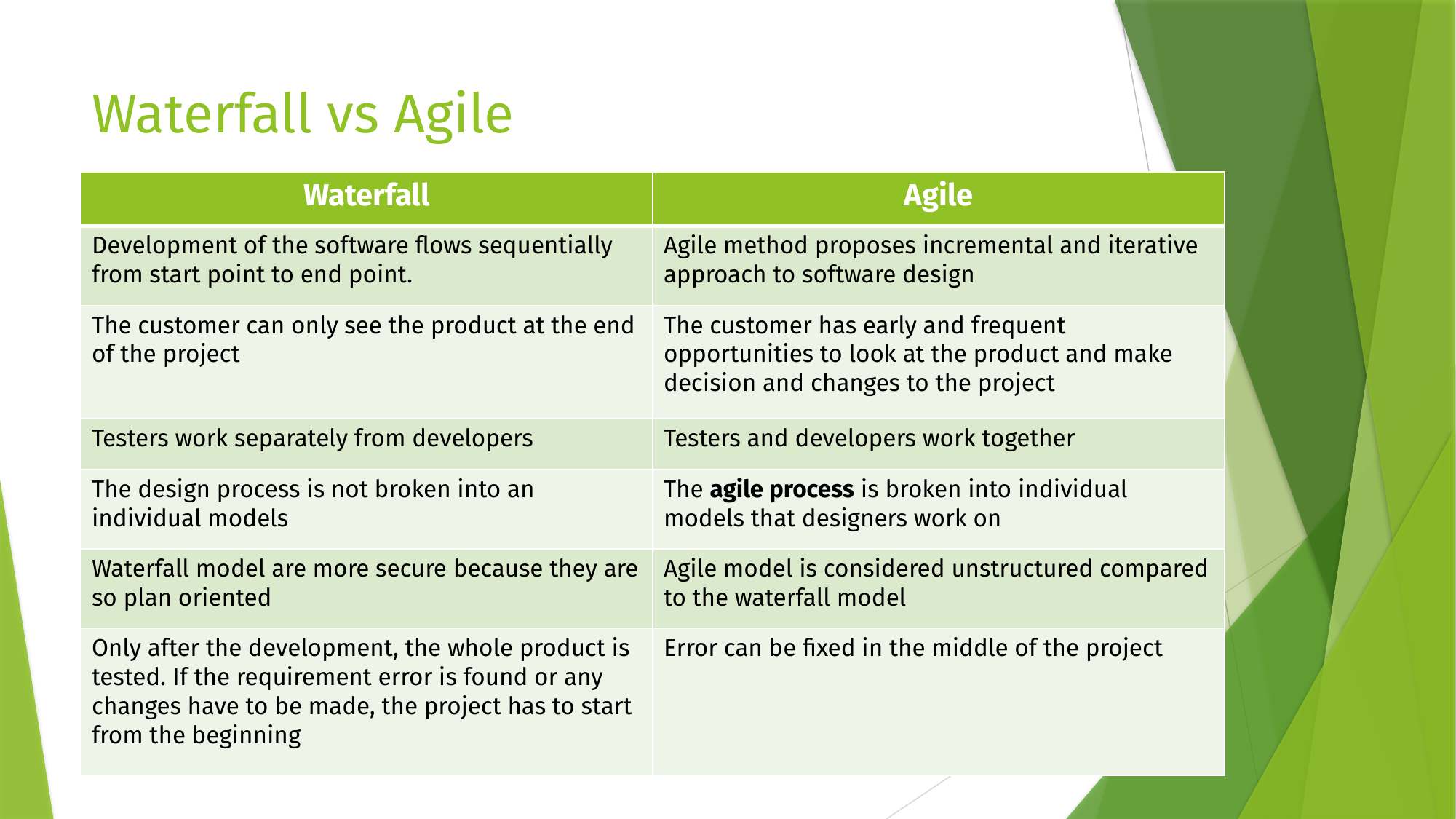

# Waterfall vs Agile
| Waterfall | Agile |
| --- | --- |
| Development of the software flows sequentially from start point to end point. | Agile method proposes incremental and iterative approach to software design |
| The customer can only see the product at the end of the project | The customer has early and frequent opportunities to look at the product and make decision and changes to the project |
| Testers work separately from developers | Testers and developers work together |
| The design process is not broken into an individual models | The agile process is broken into individual models that designers work on |
| Waterfall model are more secure because they are so plan oriented | Agile model is considered unstructured compared to the waterfall model |
| Only after the development, the whole product is tested. If the requirement error is found or any changes have to be made, the project has to start from the beginning | Error can be fixed in the middle of the project |